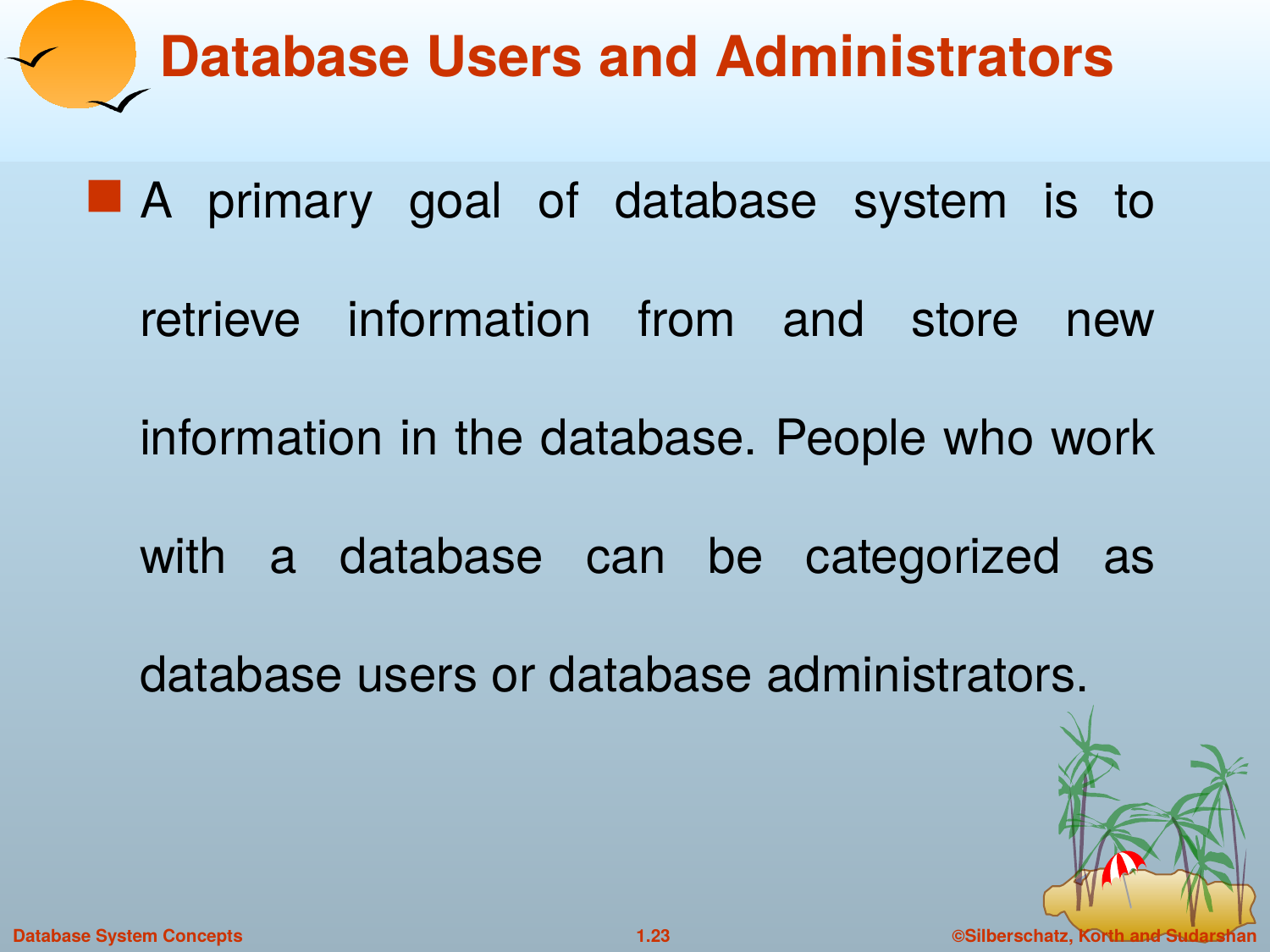

# Database Users and Administrators
A primary goal of database system is to retrieve information from and store new information in the database. People who work with a database can be categorized as database users or database administrators.